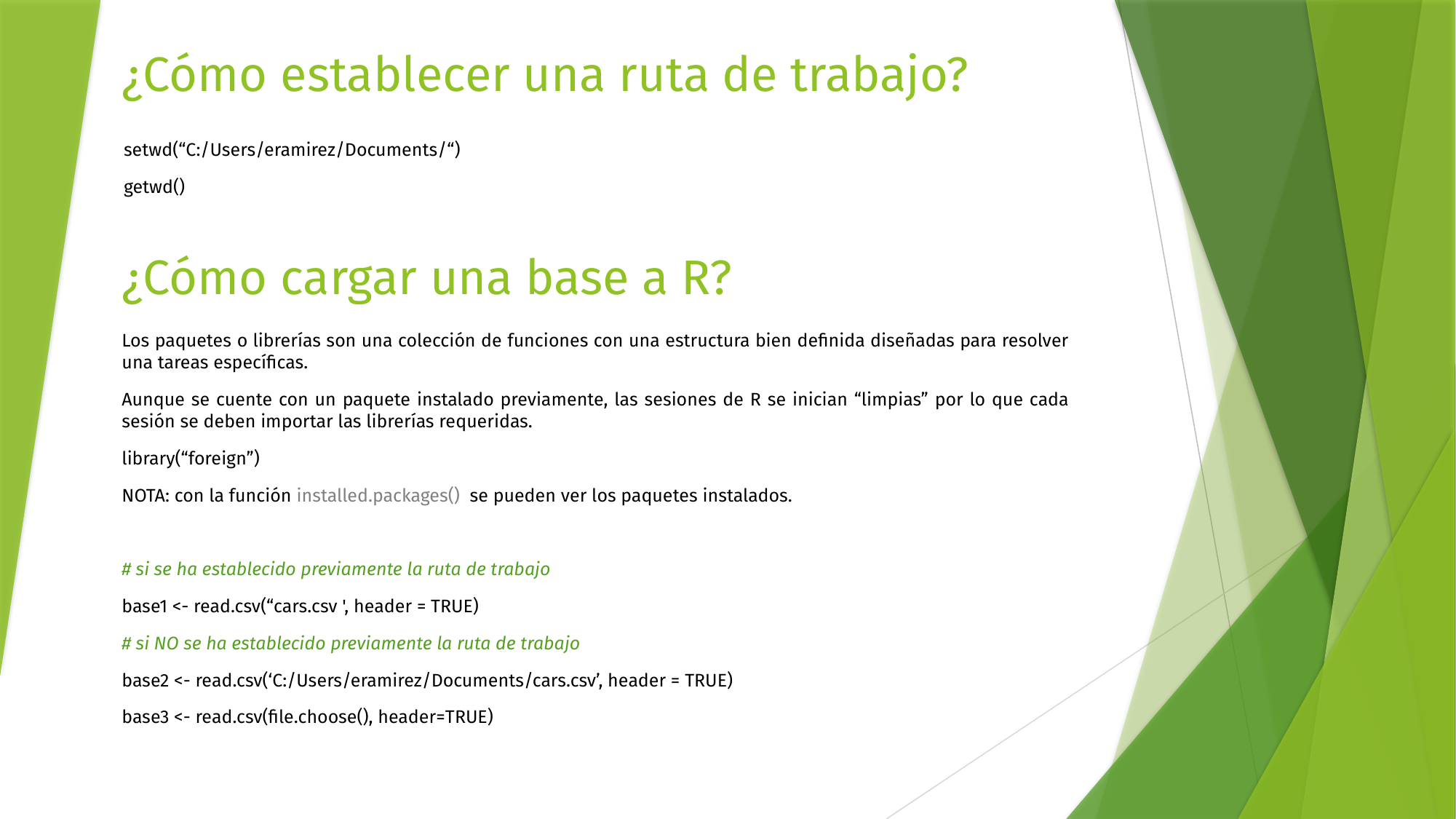

¿Cómo establecer una ruta de trabajo?
setwd(“C:/Users/eramirez/Documents/“)
getwd()

# ¿Cómo cargar una base a R?
Los paquetes o librerías son una colección de funciones con una estructura bien definida diseñadas para resolver una tareas específicas.
Aunque se cuente con un paquete instalado previamente, las sesiones de R se inician “limpias” por lo que cada sesión se deben importar las librerías requeridas.
library(“foreign”)
NOTA: con la función installed.packages()  se pueden ver los paquetes instalados.

# si se ha establecido previamente la ruta de trabajo
base1 <- read.csv(“cars.csv ', header = TRUE)
# si NO se ha establecido previamente la ruta de trabajo
base2 <- read.csv(‘C:/Users/eramirez/Documents/cars.csv’, header = TRUE)
base3 <- read.csv(file.choose(), header=TRUE)